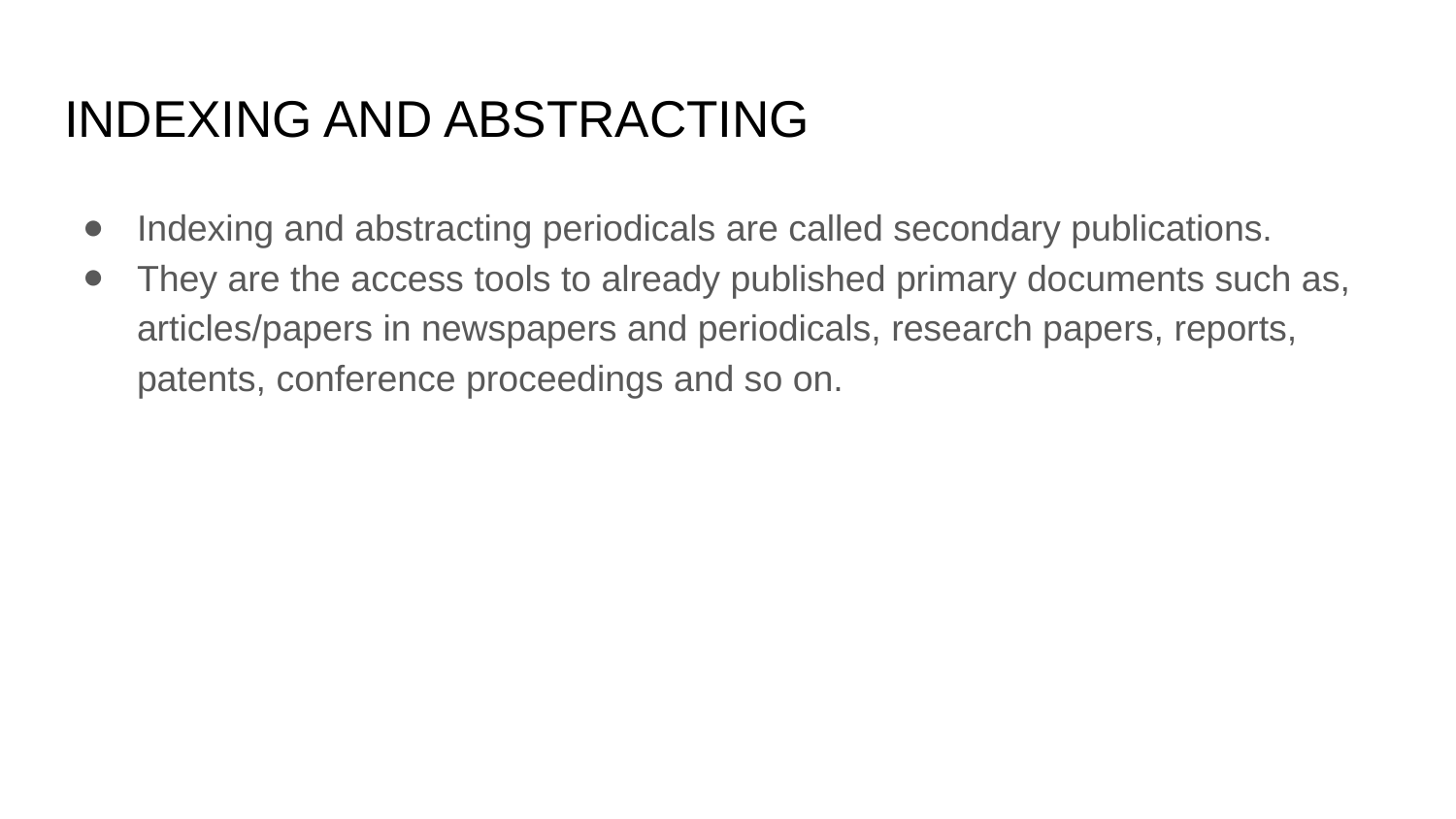

# INDEXING AND ABSTRACTING
Indexing and abstracting periodicals are called secondary publications.
They are the access tools to already published primary documents such as, articles/papers in newspapers and periodicals, research papers, reports, patents, conference proceedings and so on.